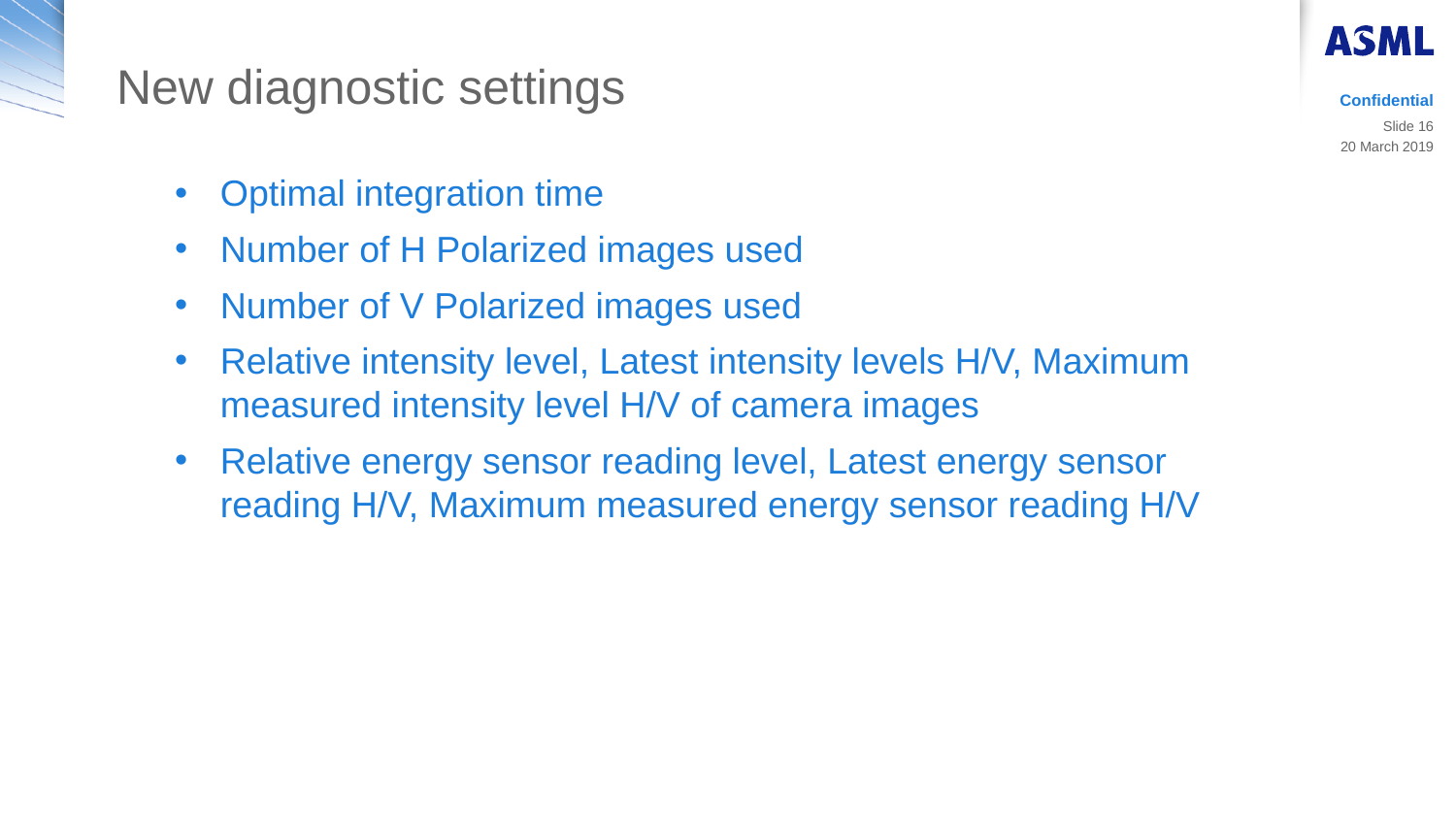

# New diagnostic settings
Confidential
Slide 16
20 March 2019
Optimal integration time
Number of H Polarized images used
Number of V Polarized images used
Relative intensity level, Latest intensity levels H/V, Maximum measured intensity level H/V of camera images
Relative energy sensor reading level, Latest energy sensor reading H/V, Maximum measured energy sensor reading H/V